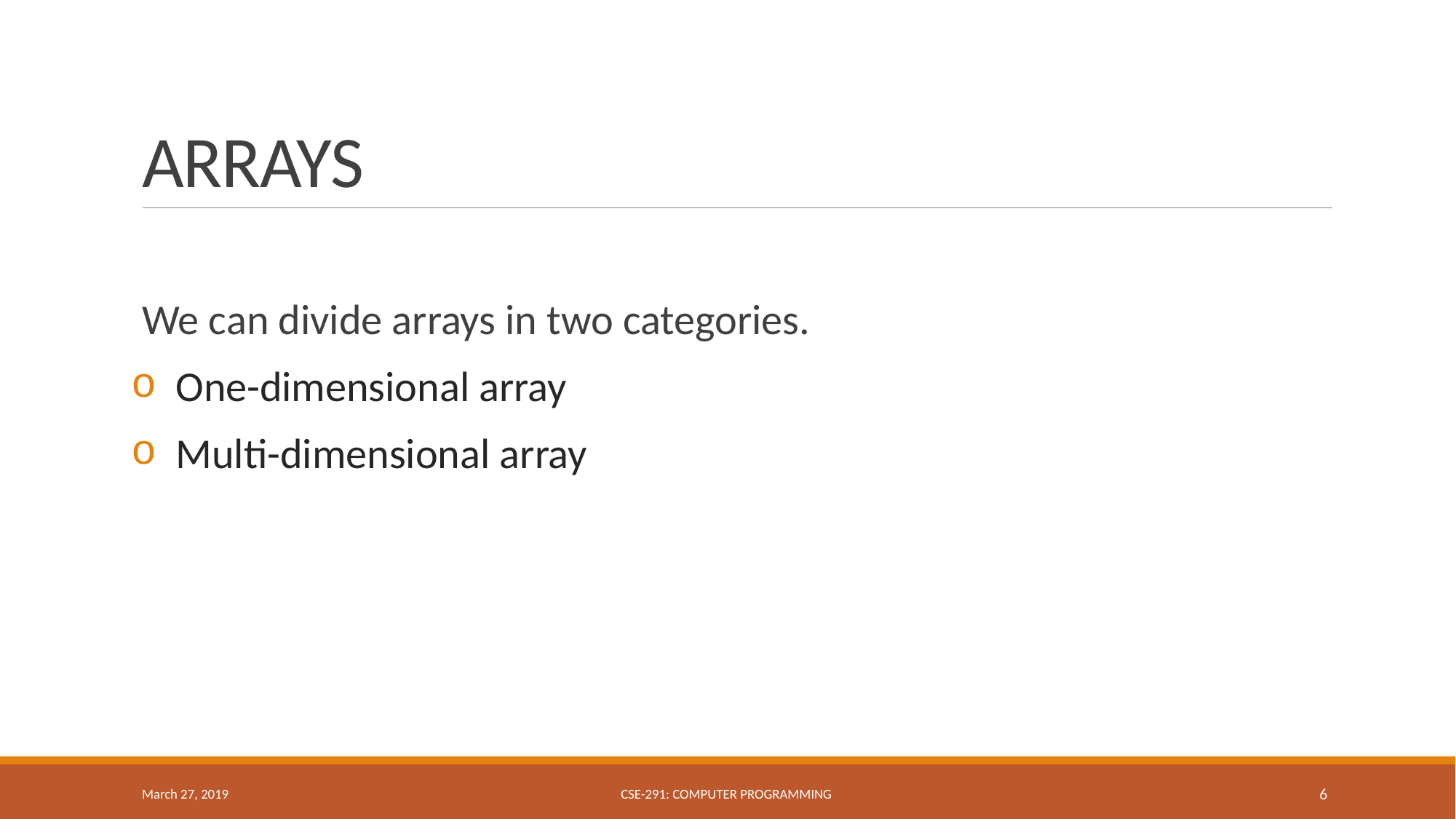

# ARRAYS

We can divide arrays in two categories.
  One-dimensional array
  Multi-dimensional array

March 27, 2019
CSE-291: Computer Programming
6